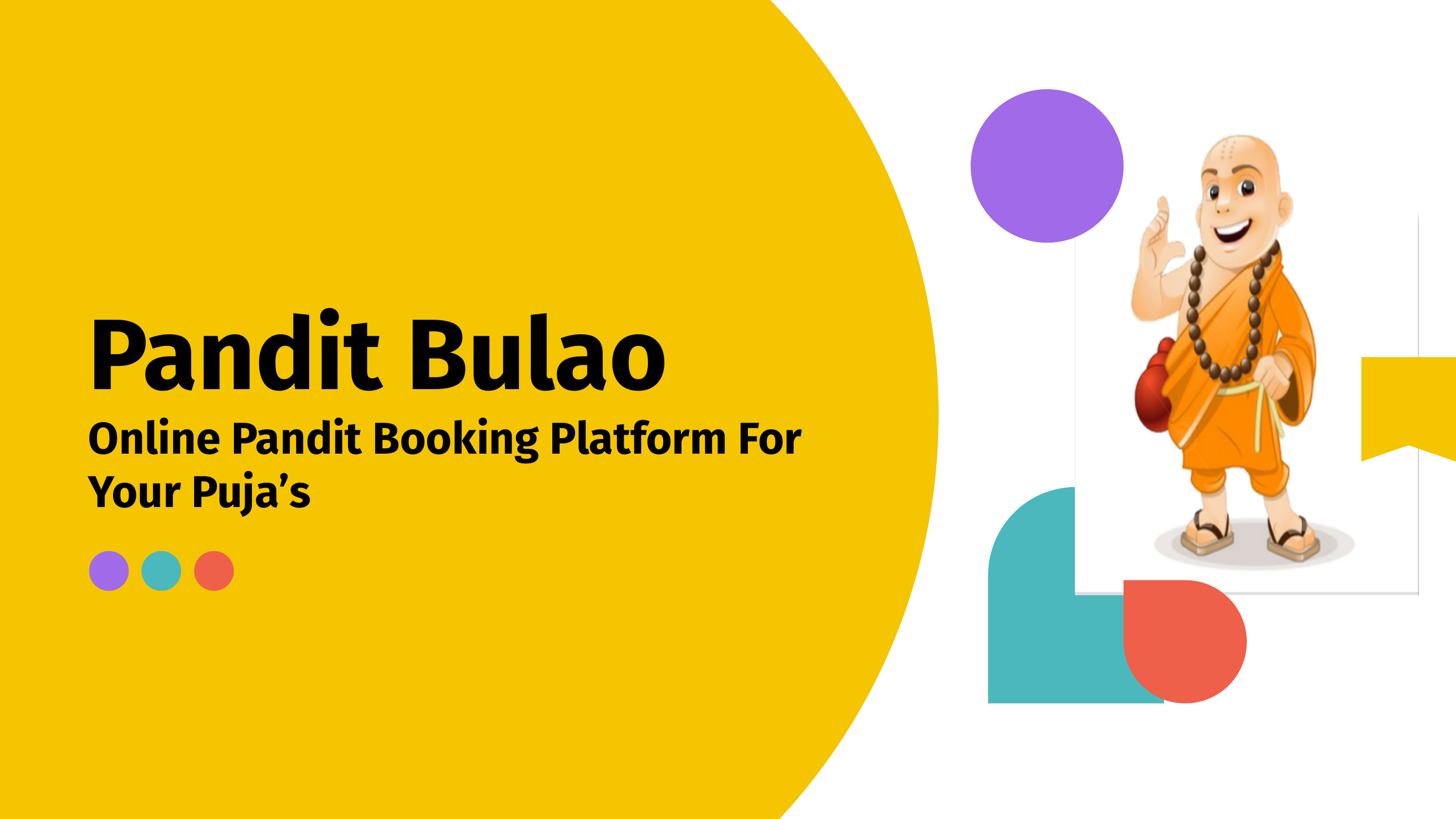

# Pandit Bulao
Online Pandit Booking Platform For Your Puja’s